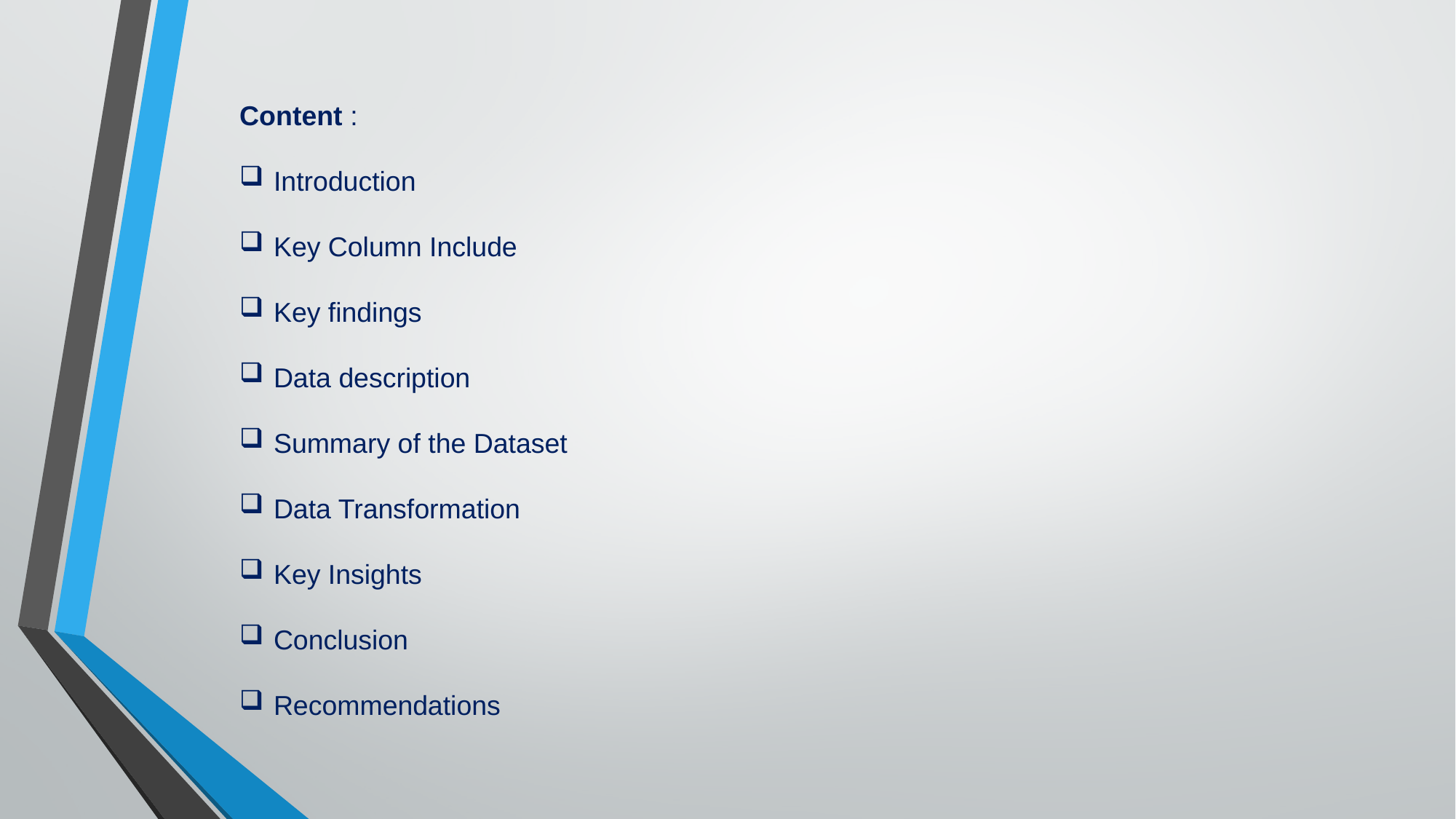

Content :

Introduction

Key Column Include

Key findings

Data description

Summary of the Dataset

Data Transformation

Key Insights

Conclusion

Recommendations